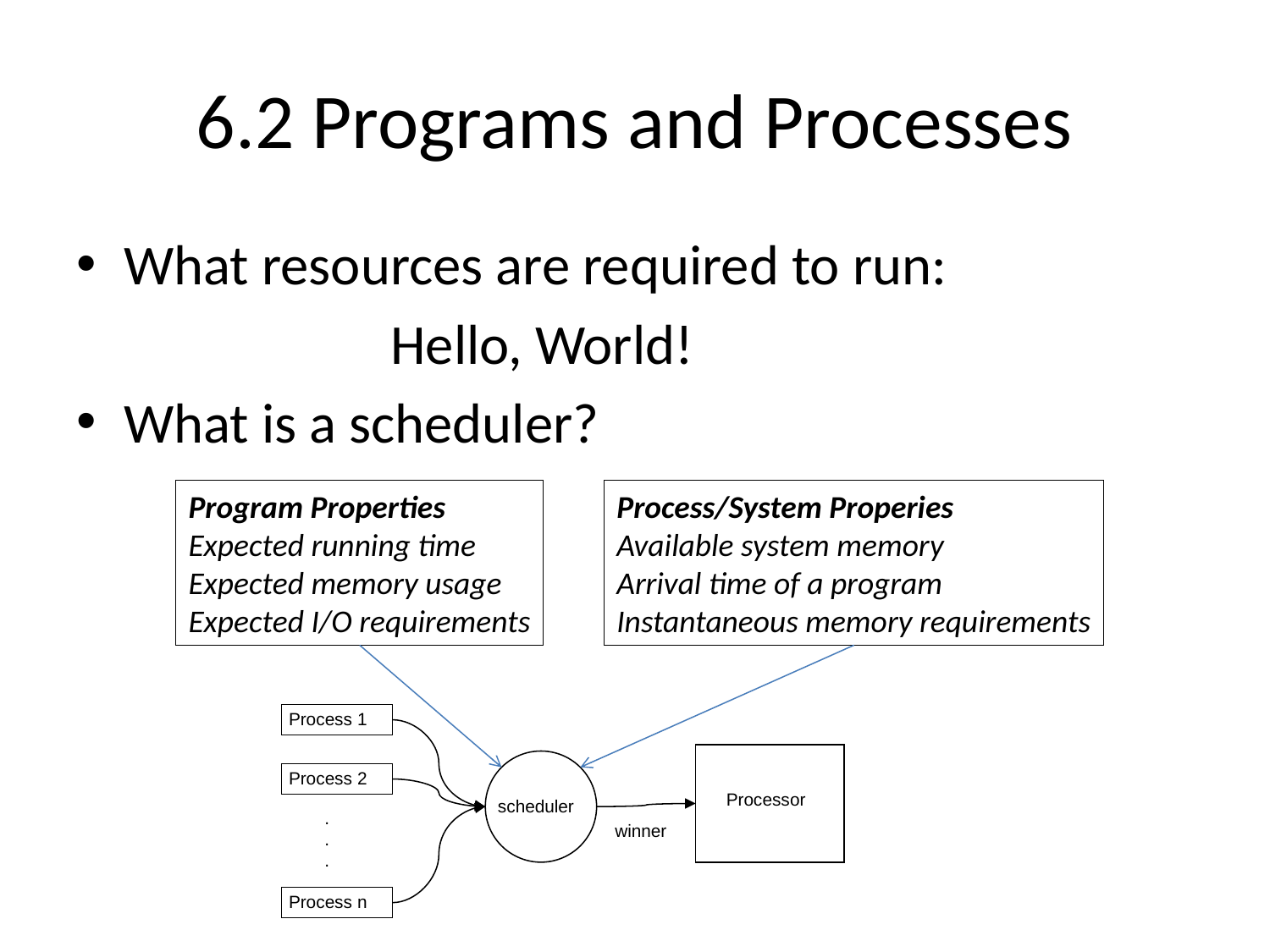

# 6.2 Programs and Processes
What resources are required to run:
			 Hello, World!
What is a scheduler?

Process/System Properies
Available system memory
Arrival time of a program
Instantaneous memory requirements
Program Properties
Expected running time
Expected memory usage
Expected I/O requirements

Process 1

Process 2

Processor
scheduler
.
.
.

winner
Process n